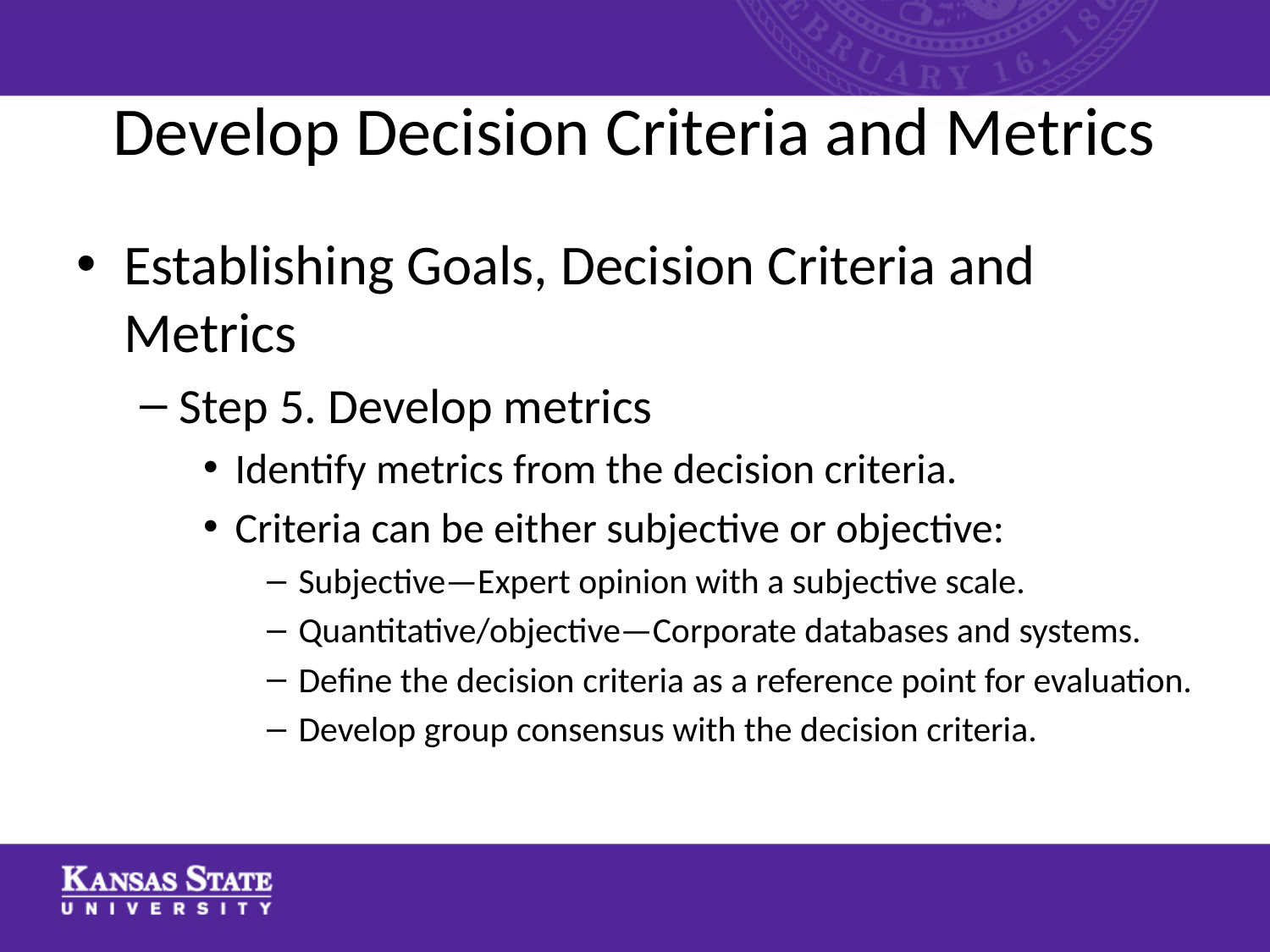

# Develop Decision Criteria and Metrics
Establishing Goals, Decision Criteria and Metrics
Step 5. Develop metrics
Identify metrics from the decision criteria.
Criteria can be either subjective or objective:
Subjective—Expert opinion with a subjective scale.
Quantitative/objective—Corporate databases and systems.
Define the decision criteria as a reference point for evaluation.
Develop group consensus with the decision criteria.